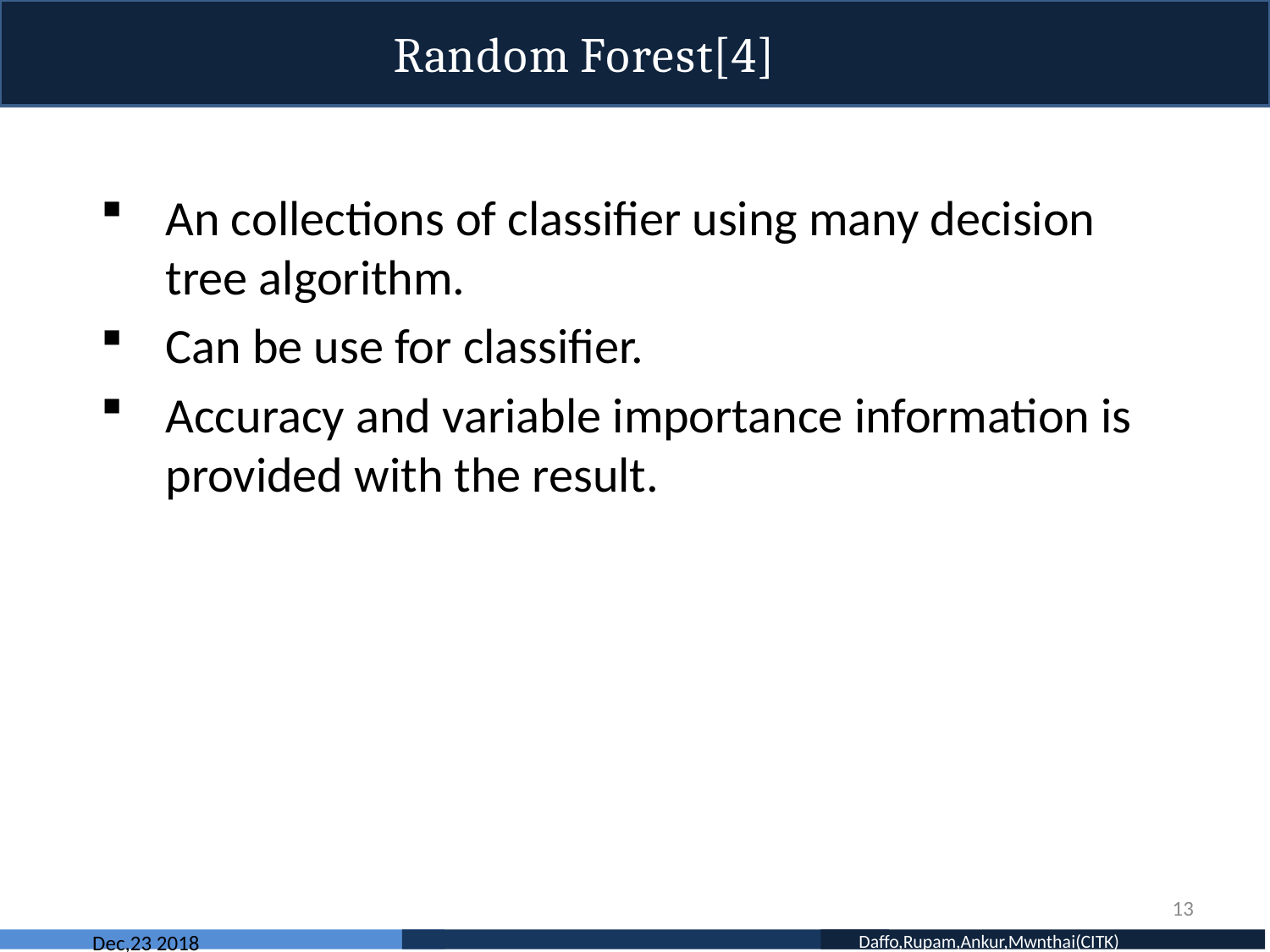

Random Forest[4]
An collections of classifier using many decision tree algorithm.
Can be use for classifier.
Accuracy and variable importance information is provided with the result.
13
                   Dec,23 2018

         Daffo,Rupam,Ankur,Mwnthai(CITK)